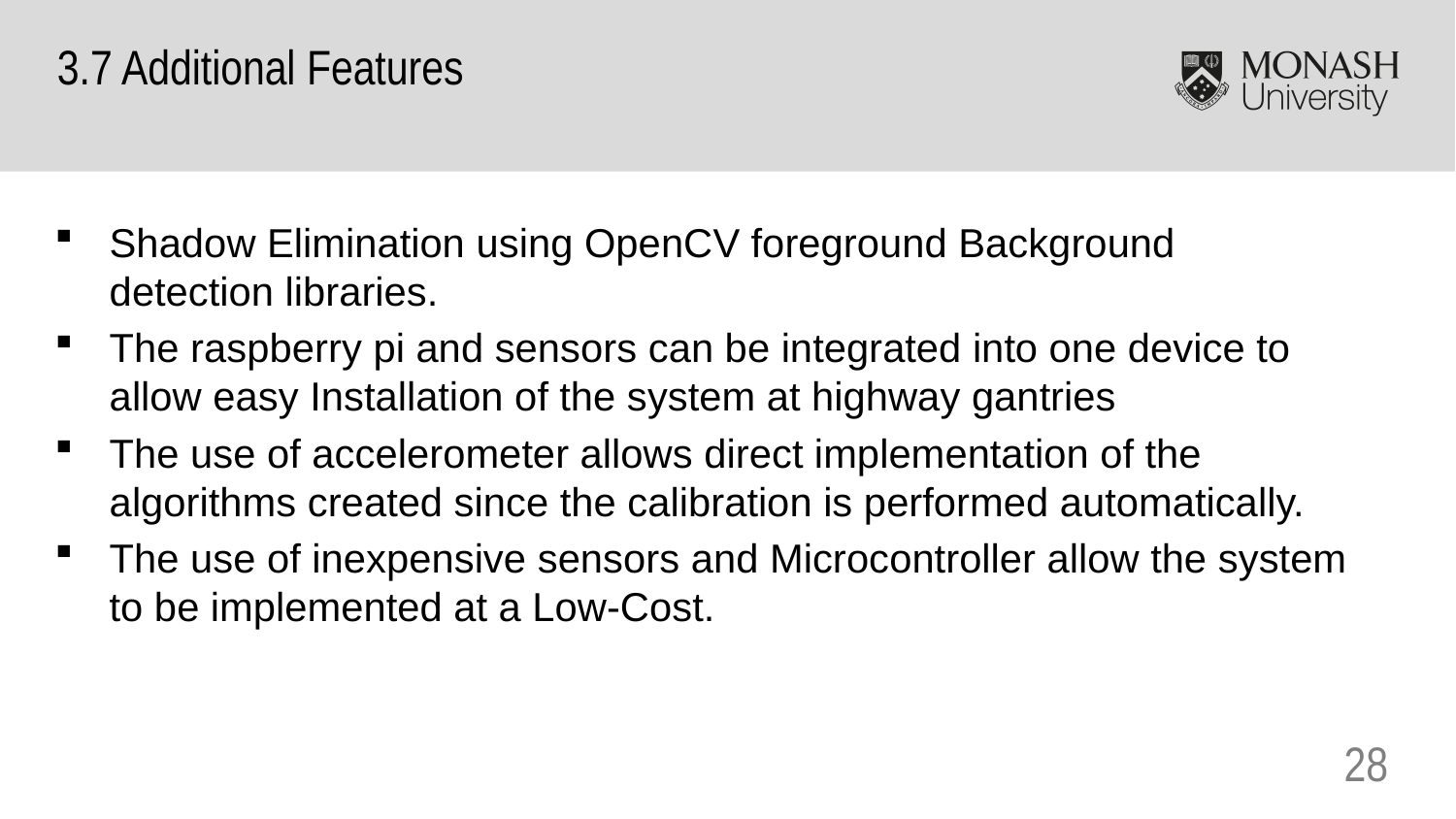

3.7 Additional Features
Shadow Elimination using OpenCV foreground Background detection libraries.
The raspberry pi and sensors can be integrated into one device to allow easy Installation of the system at highway gantries
The use of accelerometer allows direct implementation of the algorithms created since the calibration is performed automatically.
The use of inexpensive sensors and Microcontroller allow the system to be implemented at a Low-Cost.